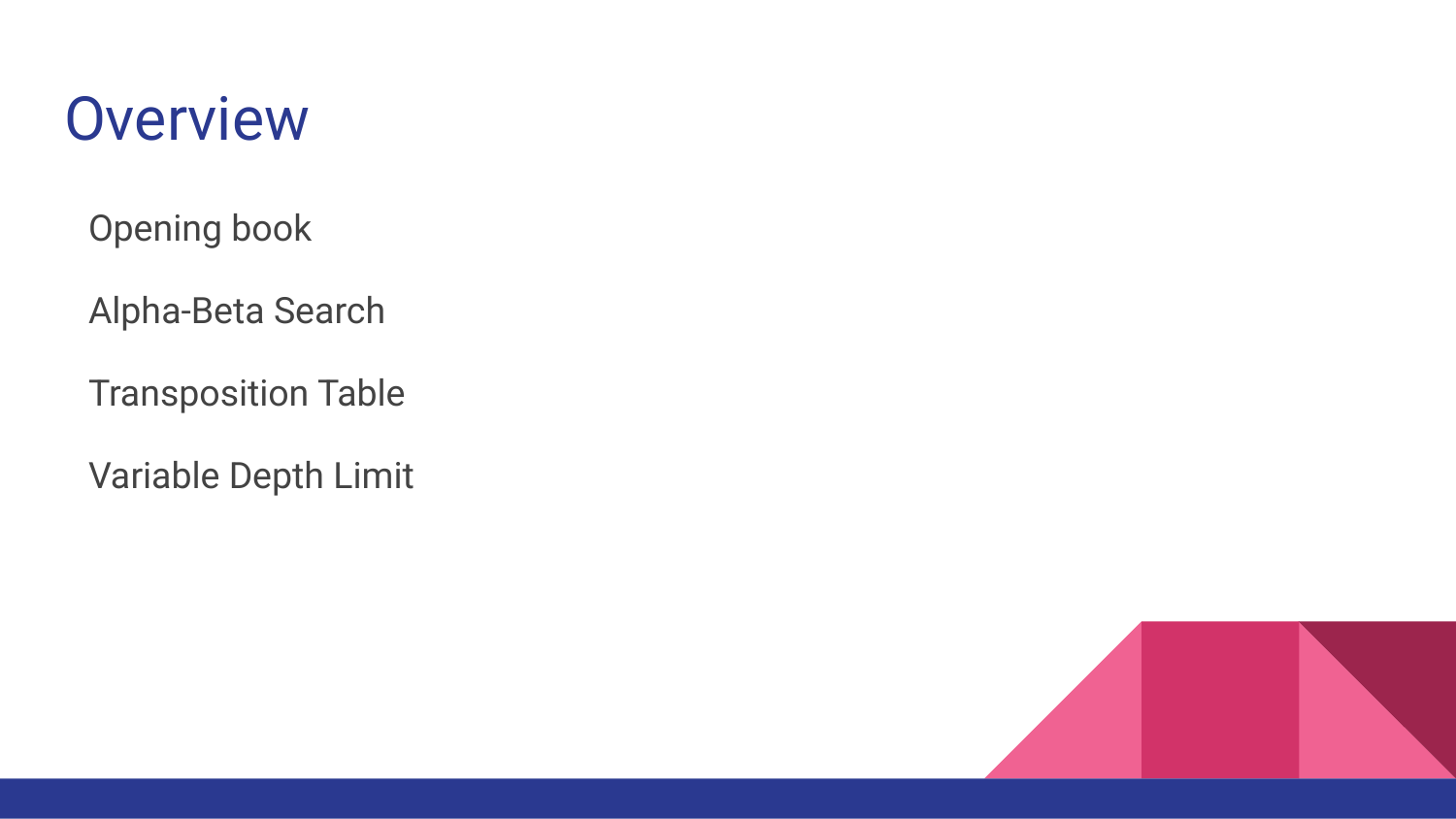

# Overview
Opening book
Alpha-Beta Search
Transposition Table
Variable Depth Limit